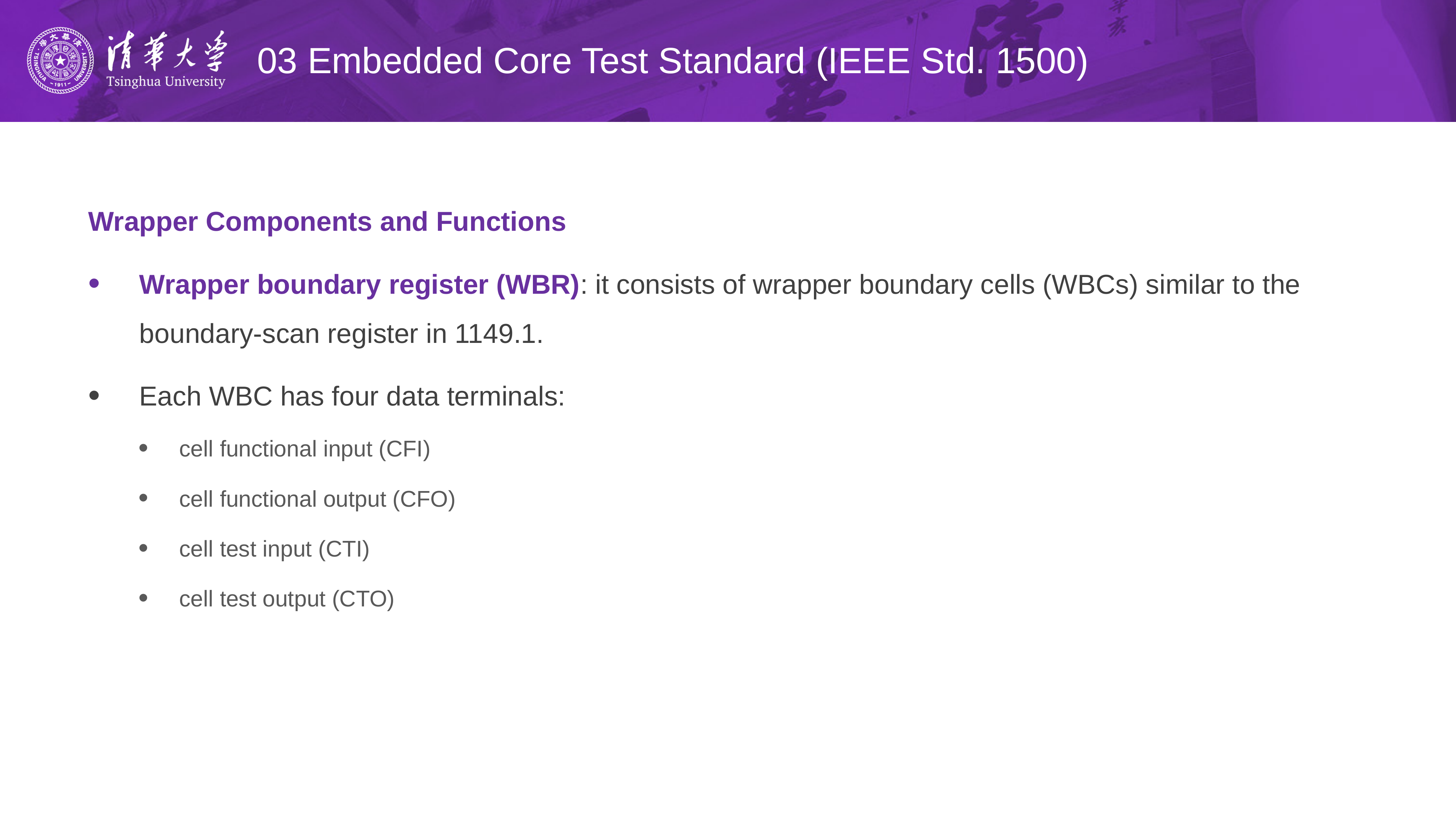

# 03 Embedded Core Test Standard (IEEE Std. 1500)
Wrapper Components and Functions
Wrapper boundary register (WBR): it consists of wrapper boundary cells (WBCs) similar to the boundary-scan register in 1149.1.
Each WBC has four data terminals:
cell functional input (CFI)
cell functional output (CFO)
cell test input (CTI)
cell test output (CTO)